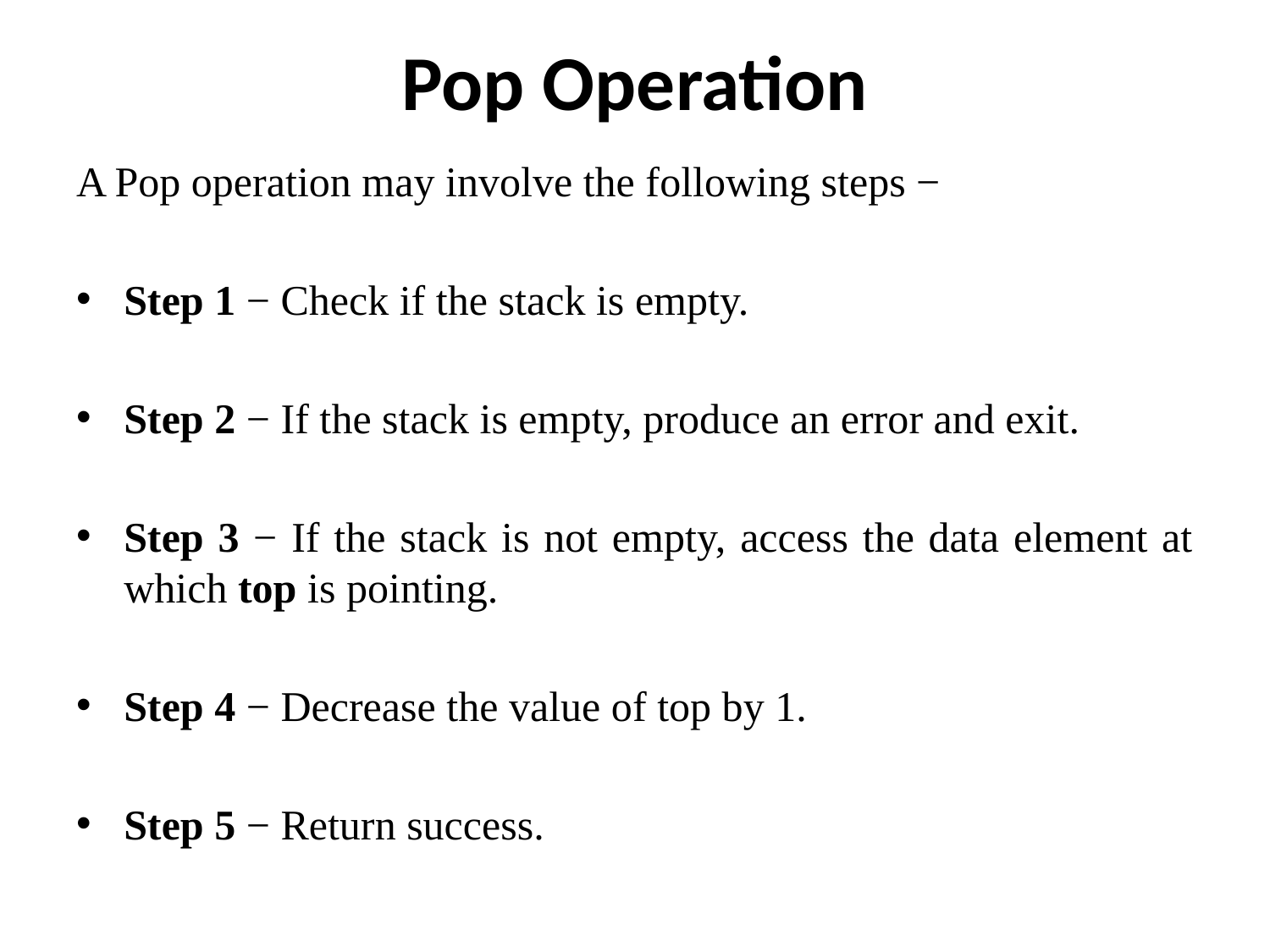

# Pop Operation
A Pop operation may involve the following steps −

Step 1 − Check if the stack is empty.

Step 2 − If the stack is empty, produce an error and exit.

Step 3 − If the stack is not empty, access the data element at which top is pointing.

Step 4 − Decrease the value of top by 1.

Step 5 − Return success.